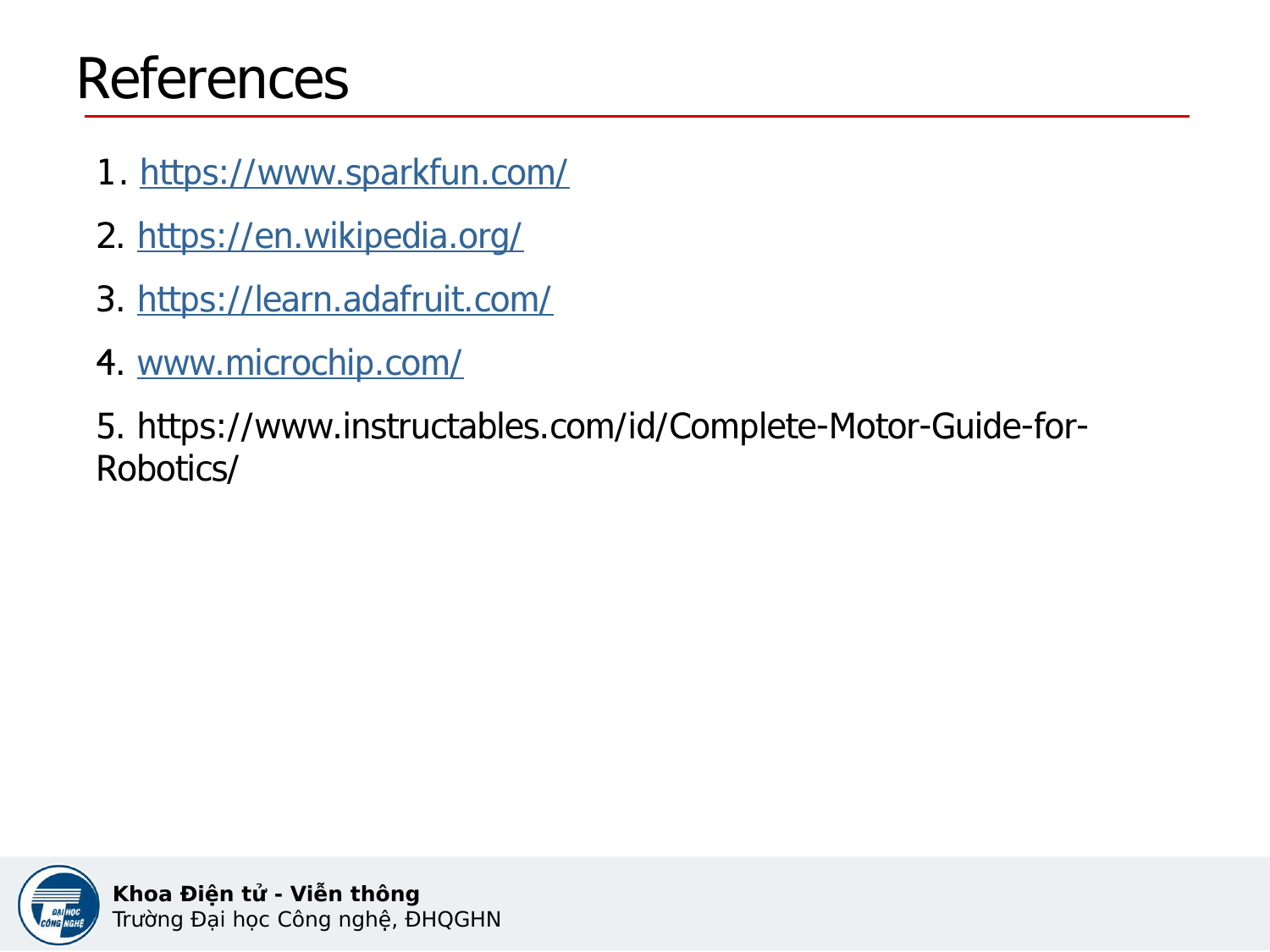

# References
1. https://www.sparkfun.com/
2. https://en.wikipedia.org/
3. https://learn.adafruit.com/
4. www.microchip.com/
5. https://www.instructables.com/id/Complete-Motor-Guide-for-Robotics/